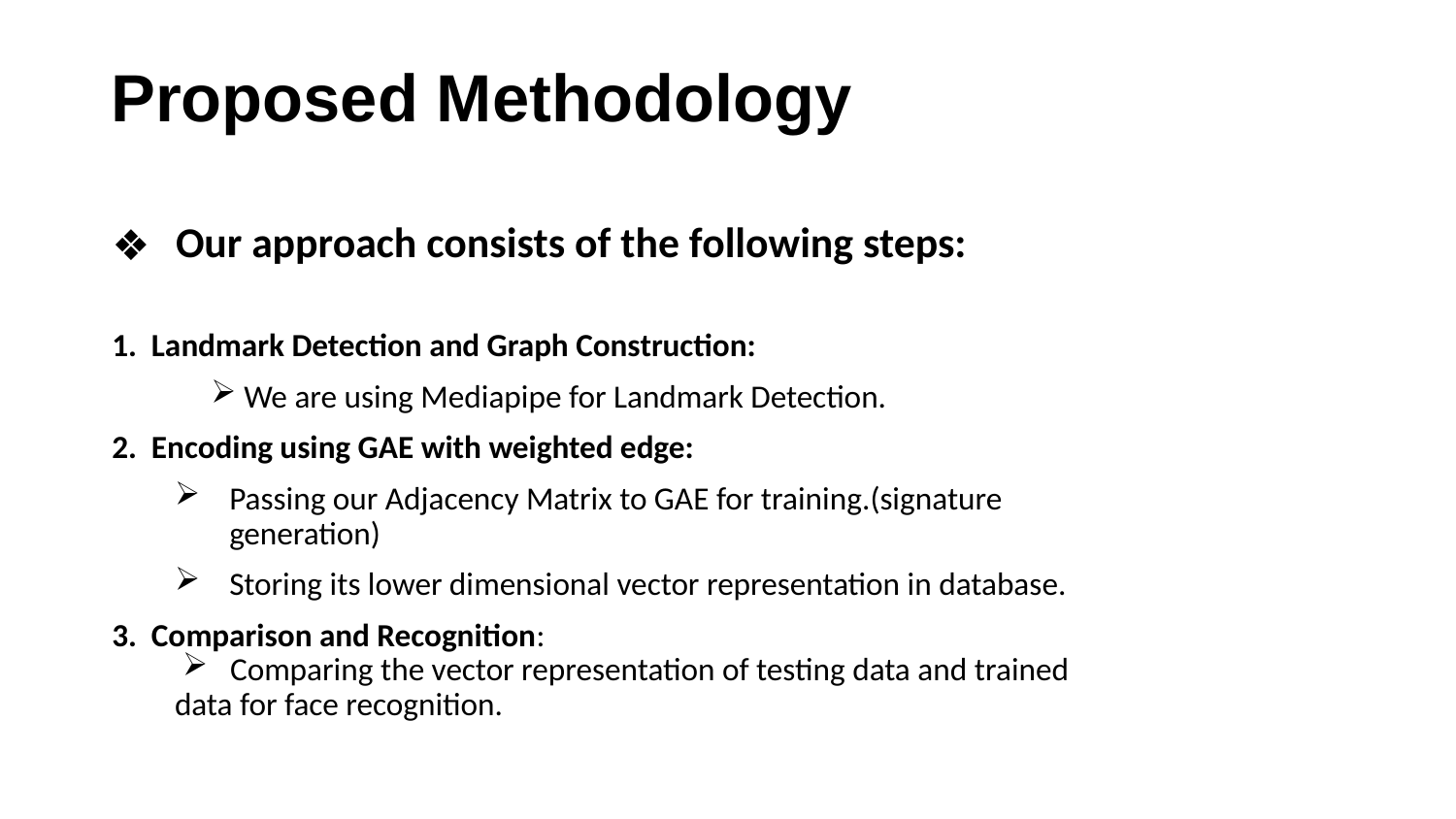

# Proposed Methodology
Our approach consists of the following steps:

1.  Landmark Detection and Graph Construction:
 We are using Mediapipe for Landmark Detection.
2.  Encoding using GAE with weighted edge:
Passing our Adjacency Matrix to GAE for training.(signature generation)
Storing its lower dimensional vector representation in database.
3.  Comparison and Recognition:
   Comparing the vector representation of testing data and trained   data for face recognition.